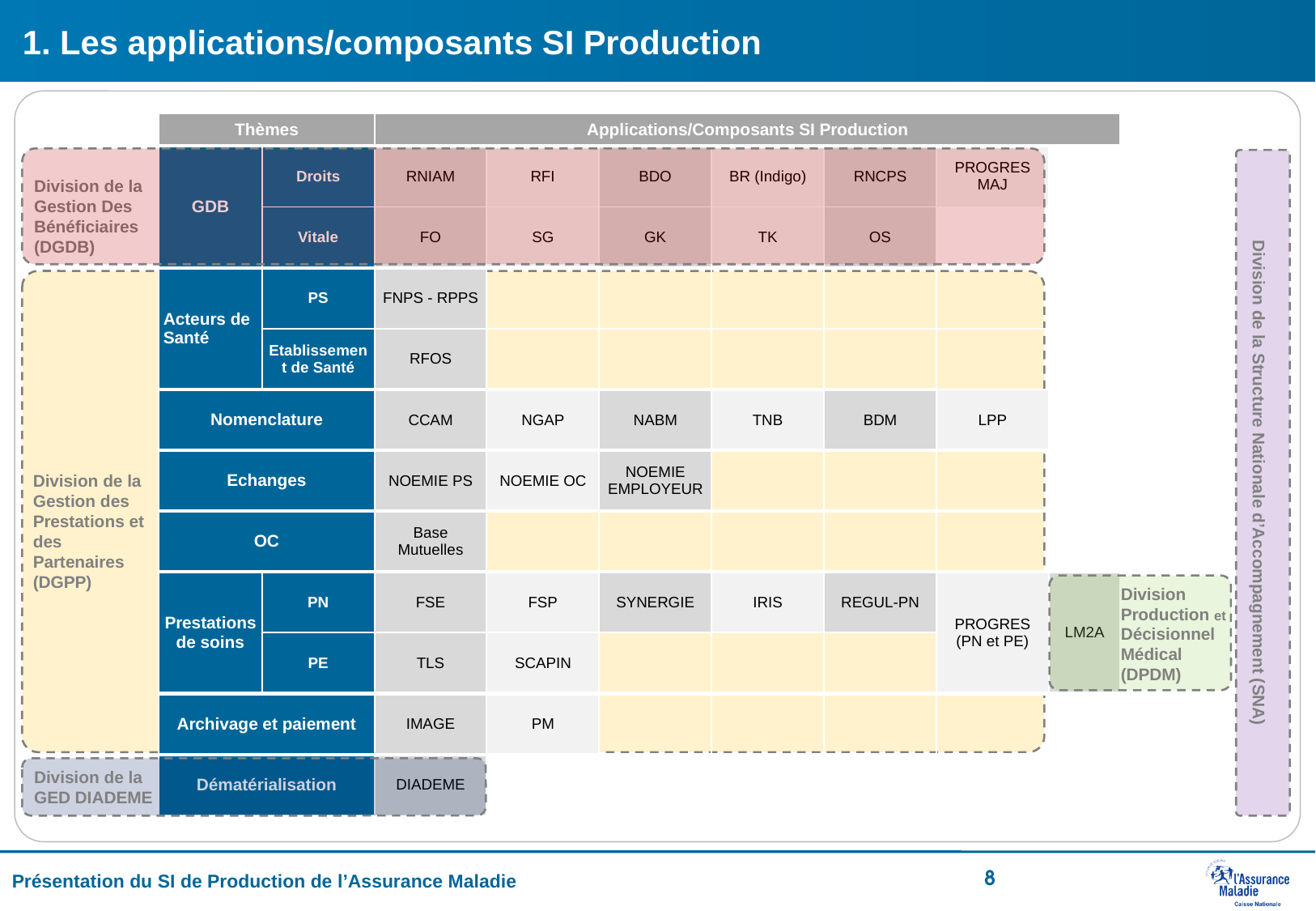

# 1. Les applications/composants SI Production
| Thèmes |  | Applications/Composants SI Production |  |  |  |  |  |  |
| --- | --- | --- | --- | --- | --- | --- | --- | --- |
| GDB | Droits | RNIAM | RFI | BDO | BR (Indigo) | RNCPS | PROGRES MAJ |  |
|  | Vitale | FO | SG | GK | TK | OS |  |  |
| Acteurs de Santé | PS | FNPS - RPPS |  |  |  |  |  |  |
|  | Etablissement de Santé | RFOS |  |  |  |  |  |  |
| Nomenclature |  | CCAM | NGAP | NABM | TNB | BDM | LPP |  |
| Echanges |  | NOEMIE PS | NOEMIE OC | NOEMIE EMPLOYEUR |  |  |  |  |
| OC |  | Base Mutuelles |  |  |  |  |  |  |
| Prestations de soins | PN | FSE | FSP | SYNERGIE | IRIS | REGUL-PN | PROGRES (PN et PE) | LM2A |
|  | PE | TLS | SCAPIN |  |  |  |  |  |
| Archivage et paiement |  | IMAGE | PM |  |  |  |  |  |
| Dématérialisation |  | DIADEME |  |  |  |  |  |  |

Division de la Structure Nationale d’Accompagnement (SNA)
Division de la Gestion Des Bénéficiaires
(DGDB)

Division de la Gestion des Prestations et des Partenaires
(DGPP)

Division Production et Décisionnel Médical (DPDM)

Division de la GED DIADEME